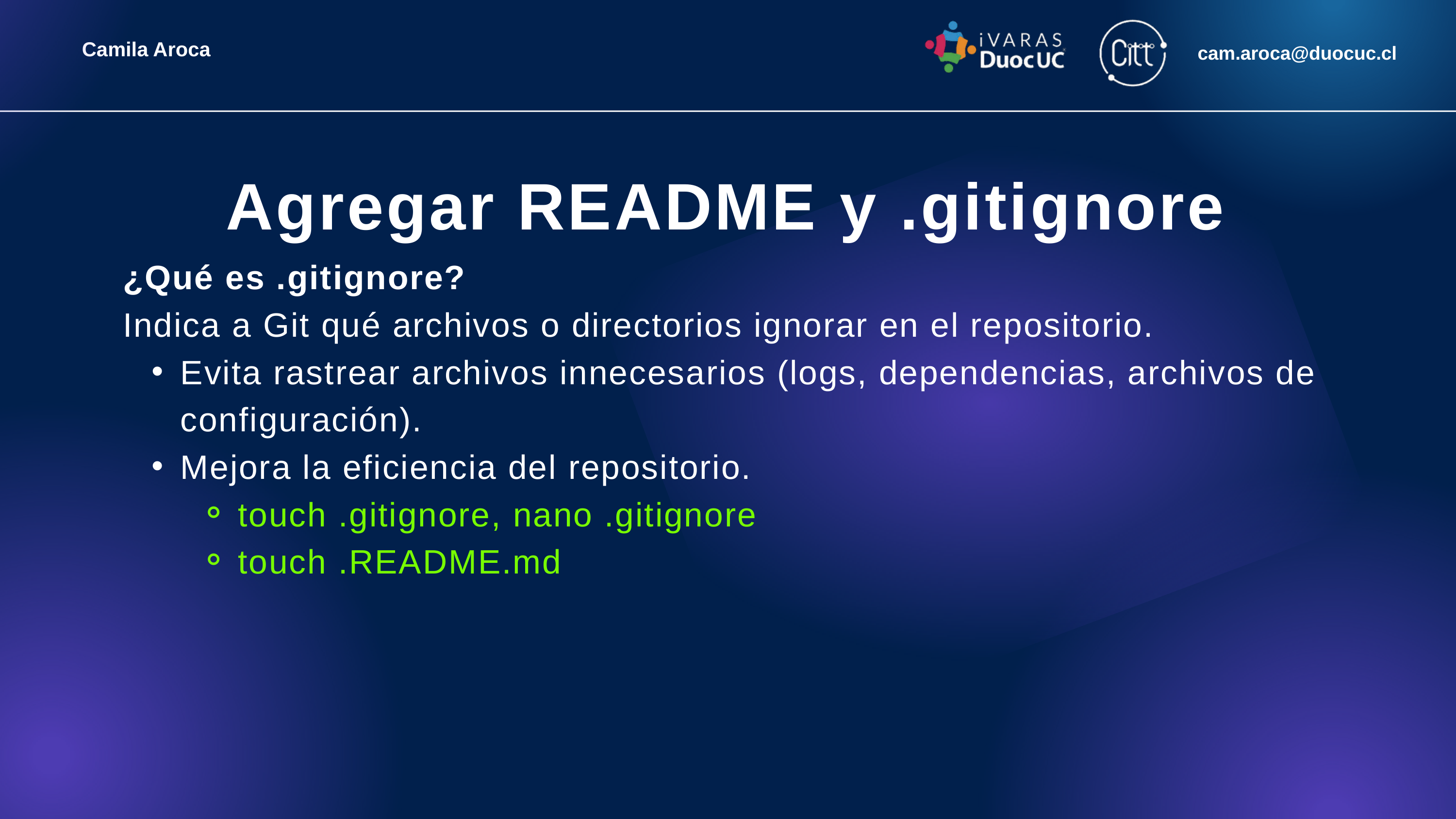

Camila Aroca
cam.aroca@duocuc.cl

Agregar README y .gitignore

¿Qué es .gitignore?
Indica a Git qué archivos o directorios ignorar en el repositorio.
Evita rastrear archivos innecesarios (logs, dependencias, archivos de configuración).
Mejora la eficiencia del repositorio.
touch .gitignore, nano .gitignore
touch .README.md